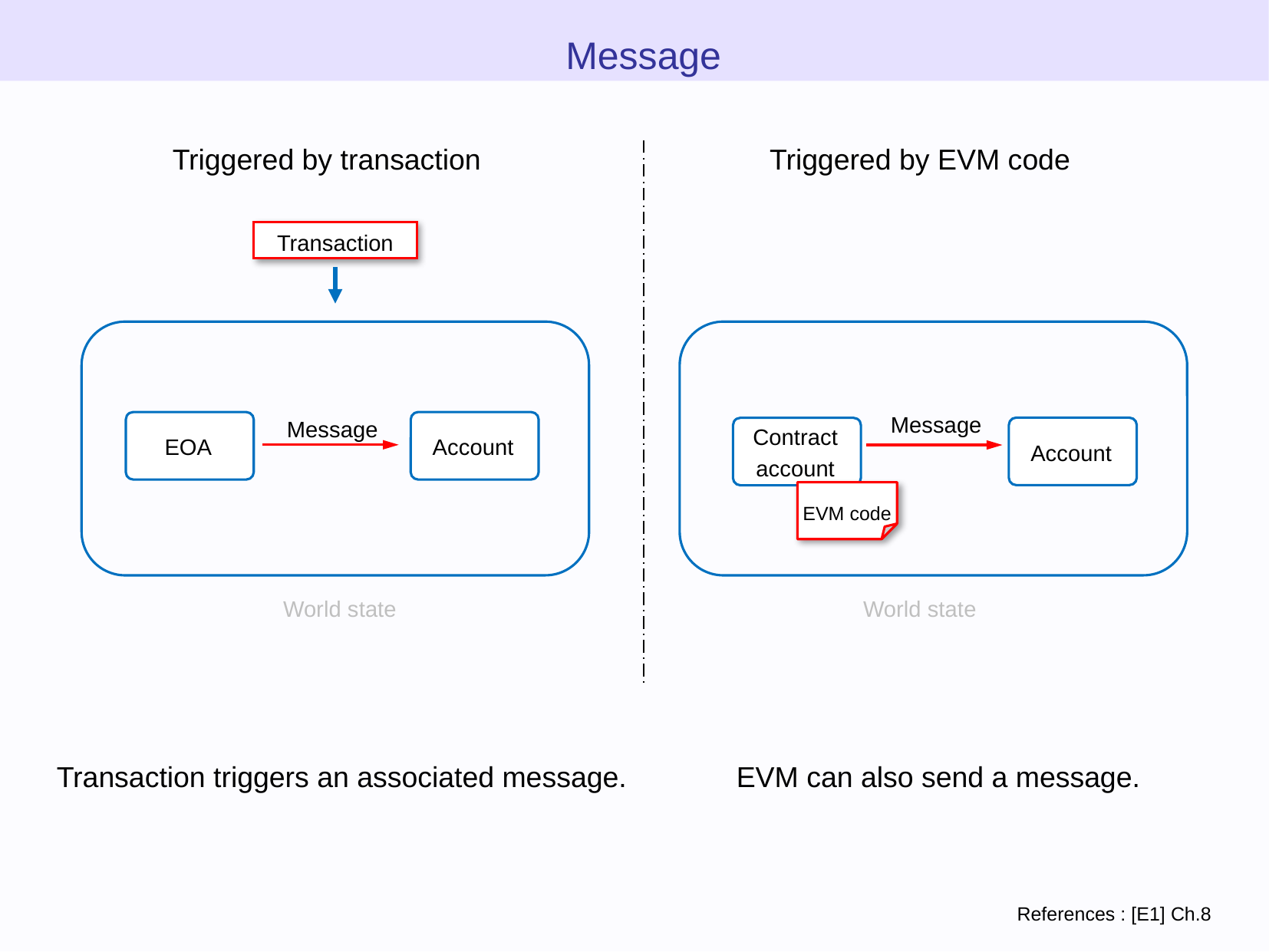

Message
Triggered by transaction
Triggered by EVM code

Transaction

Message
Message

EOA
Account
Account
Contract account

EVM code
World state
World state
Transaction triggers an associated message.
EVM can also send a message.
References : [E1] Ch.8